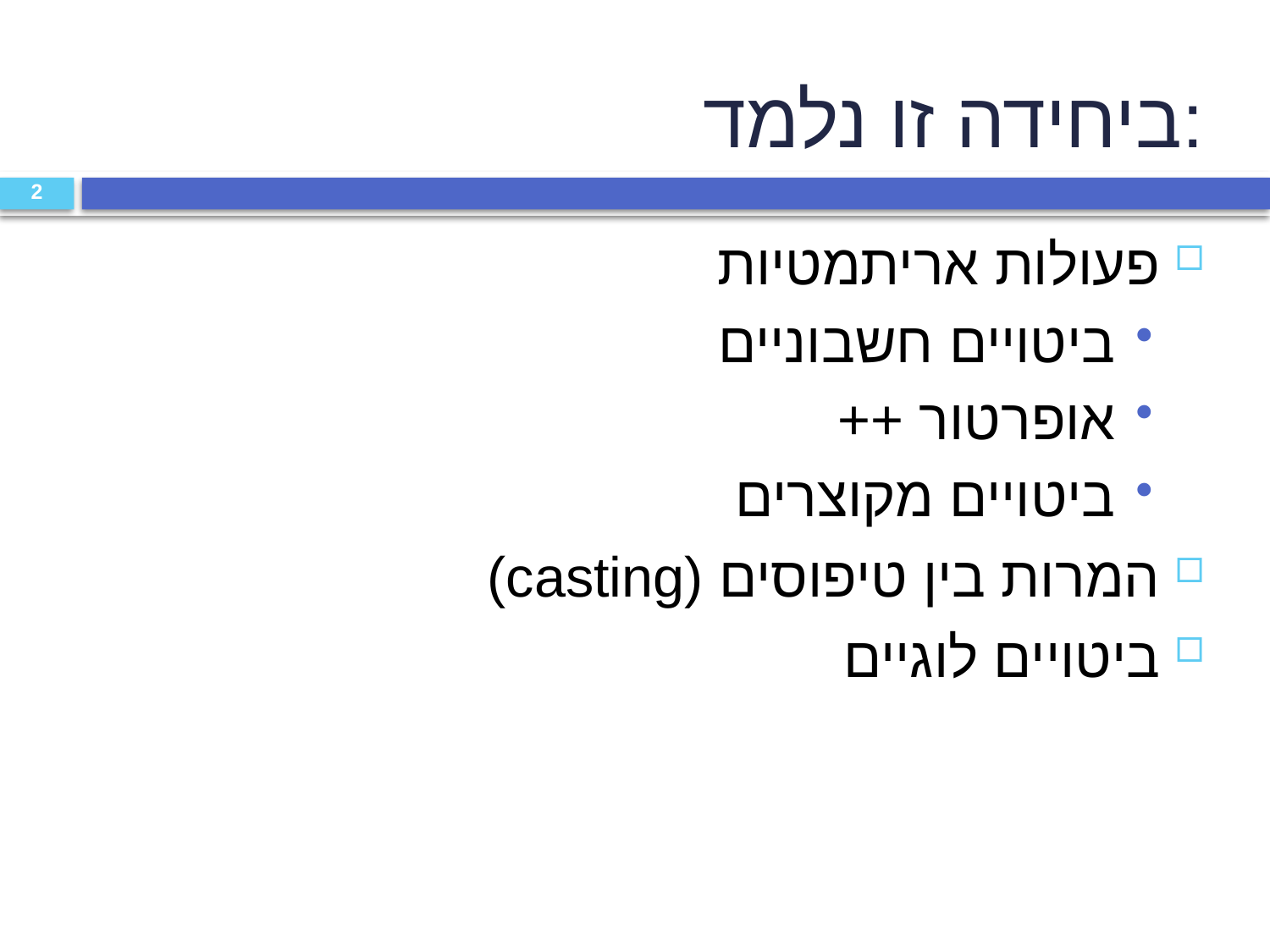

ביחידה זו נלמד:
פעולות אריתמטיות
ביטויים חשבוניים
אופרטור ++
ביטויים מקוצרים
המרות בין טיפוסים (casting)
ביטויים לוגיים

2